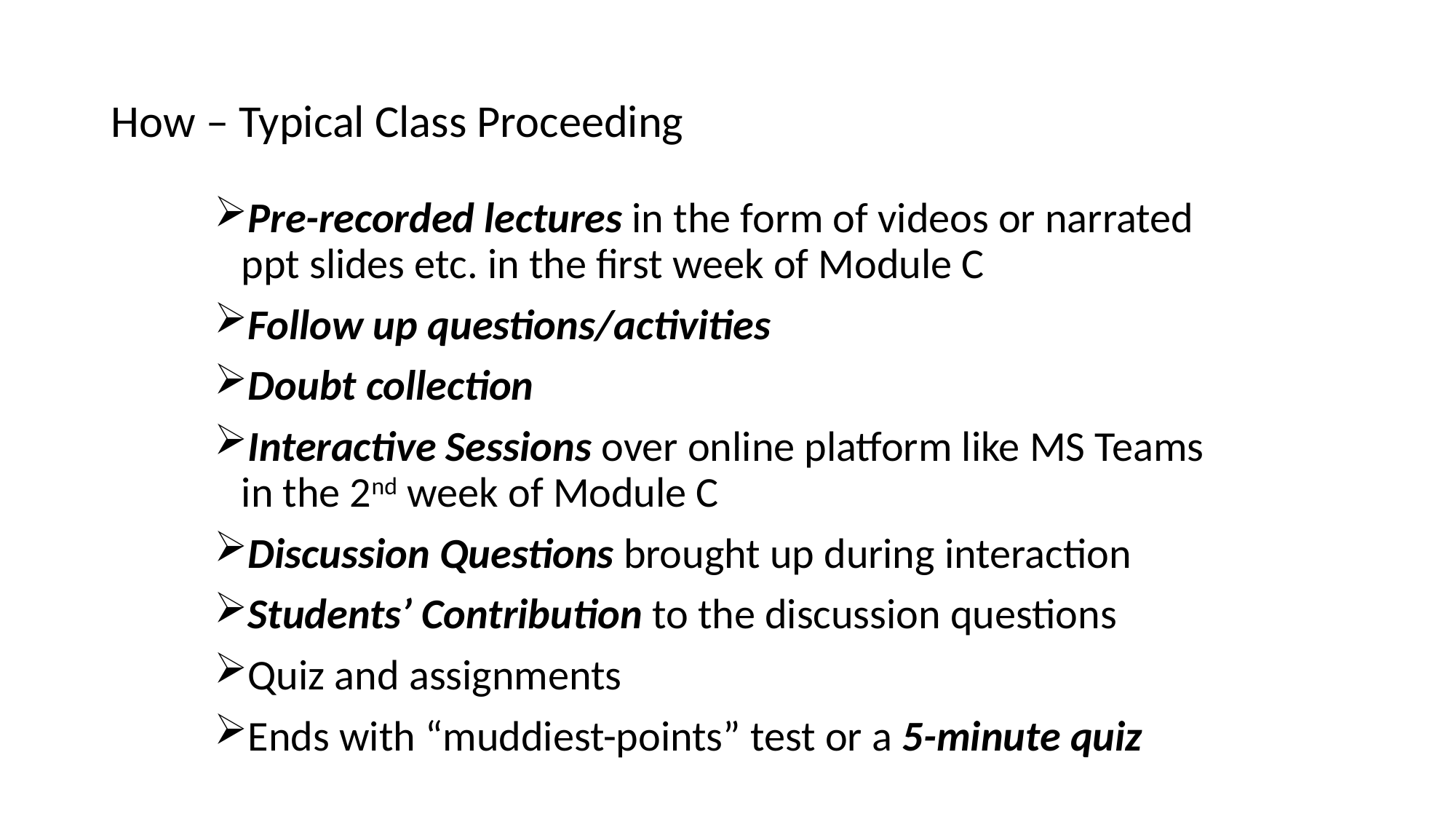

# How – Typical Class Proceeding
Pre-recorded lectures in the form of videos or narrated ppt slides etc. in the first week of Module C
Follow up questions/activities
Doubt collection
Interactive Sessions over online platform like MS Teams in the 2nd week of Module C
Discussion Questions brought up during interaction
Students’ Contribution to the discussion questions
Quiz and assignments
Ends with “muddiest-points” test or a 5-minute quiz